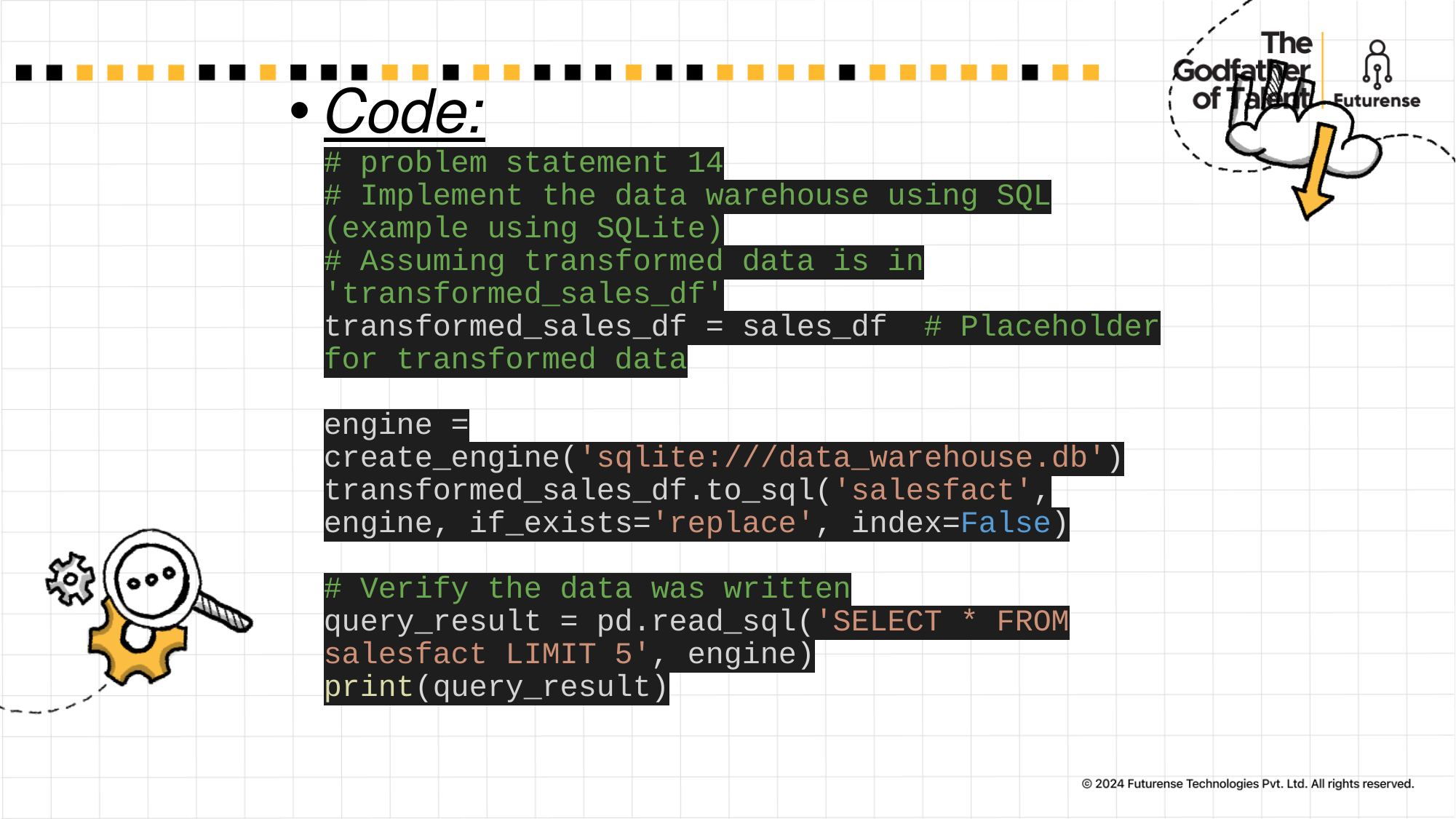

# Code: # problem statement 14 # Implement the data warehouse using SQL (example using SQLite) # Assuming transformed data is in 'transformed_sales_df' transformed_sales_df = sales_df  # Placeholder for transformed data engine = create_engine('sqlite:///data_warehouse.db') transformed_sales_df.to_sql('salesfact', engine, if_exists='replace', index=False) # Verify the data was written query_result = pd.read_sql('SELECT * FROM salesfact LIMIT 5', engine) print(query_result)